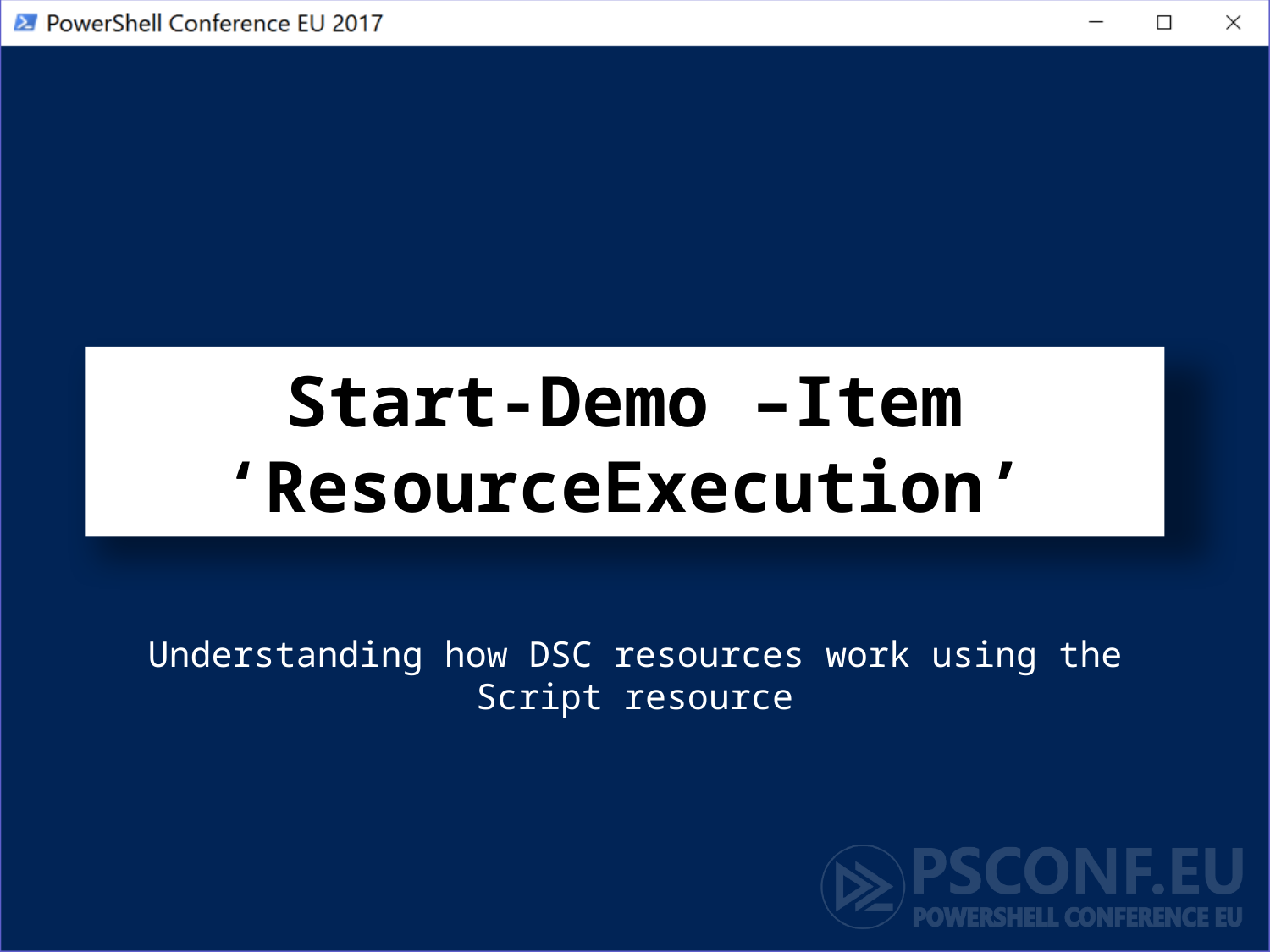

# Start-Demo –Item ‘ResourceExecution’
Understanding how DSC resources work using the Script resource